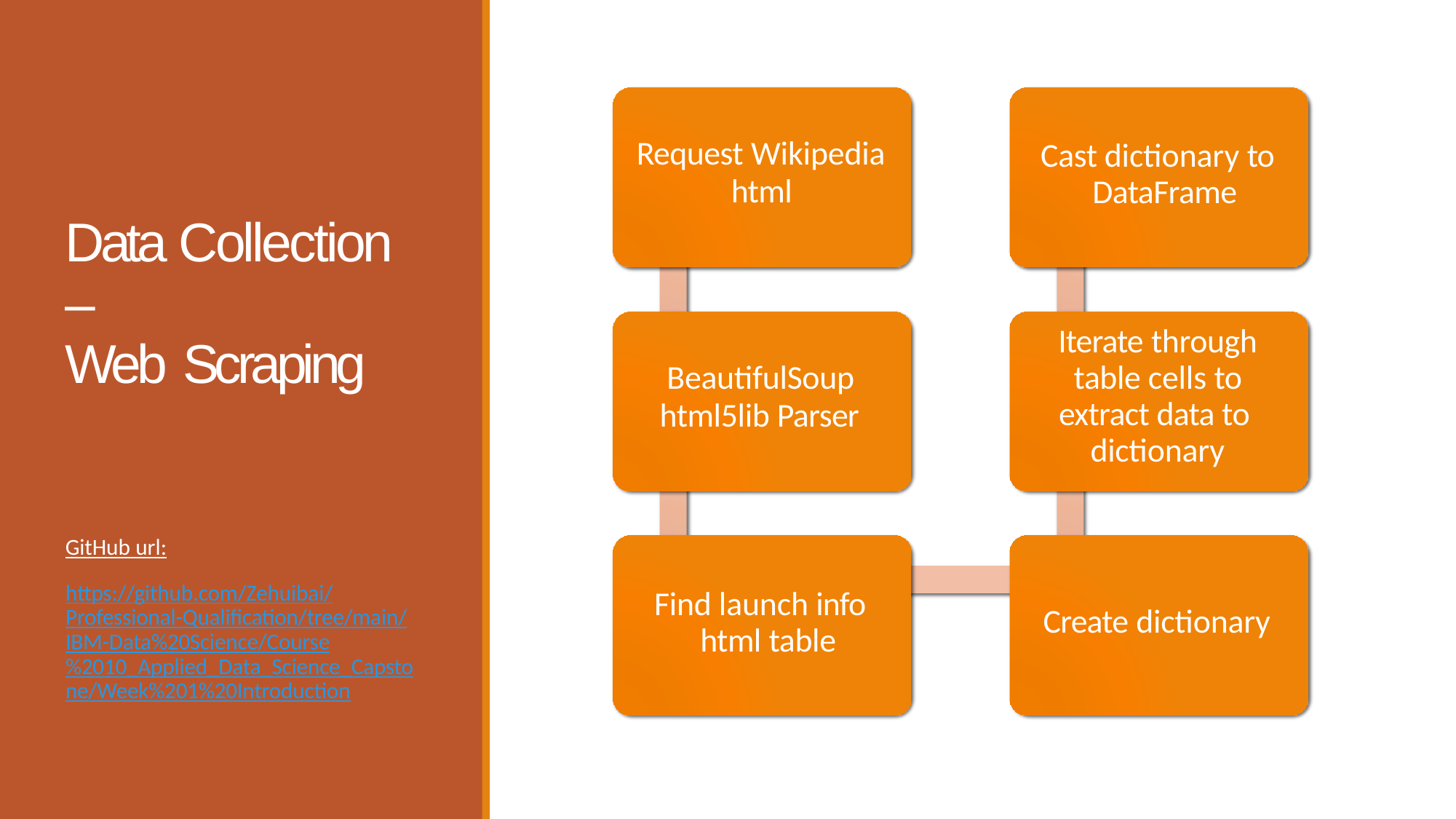

Cast dictionary to  DataFrame
Request Wikipedia
html
Data Collection –
Web Scraping

Iterate through  table cells to  extract data to  dictionary

BeautifulSoup
html5lib Parser
GitHub url:

https://github.com/Zehuibai/Professional-Qualification/tree/main/IBM-Data%20Science/Course%2010_Applied_Data_Science_Capstone/Week%201%20Introduction
Find launch info  html table
Create dictionary